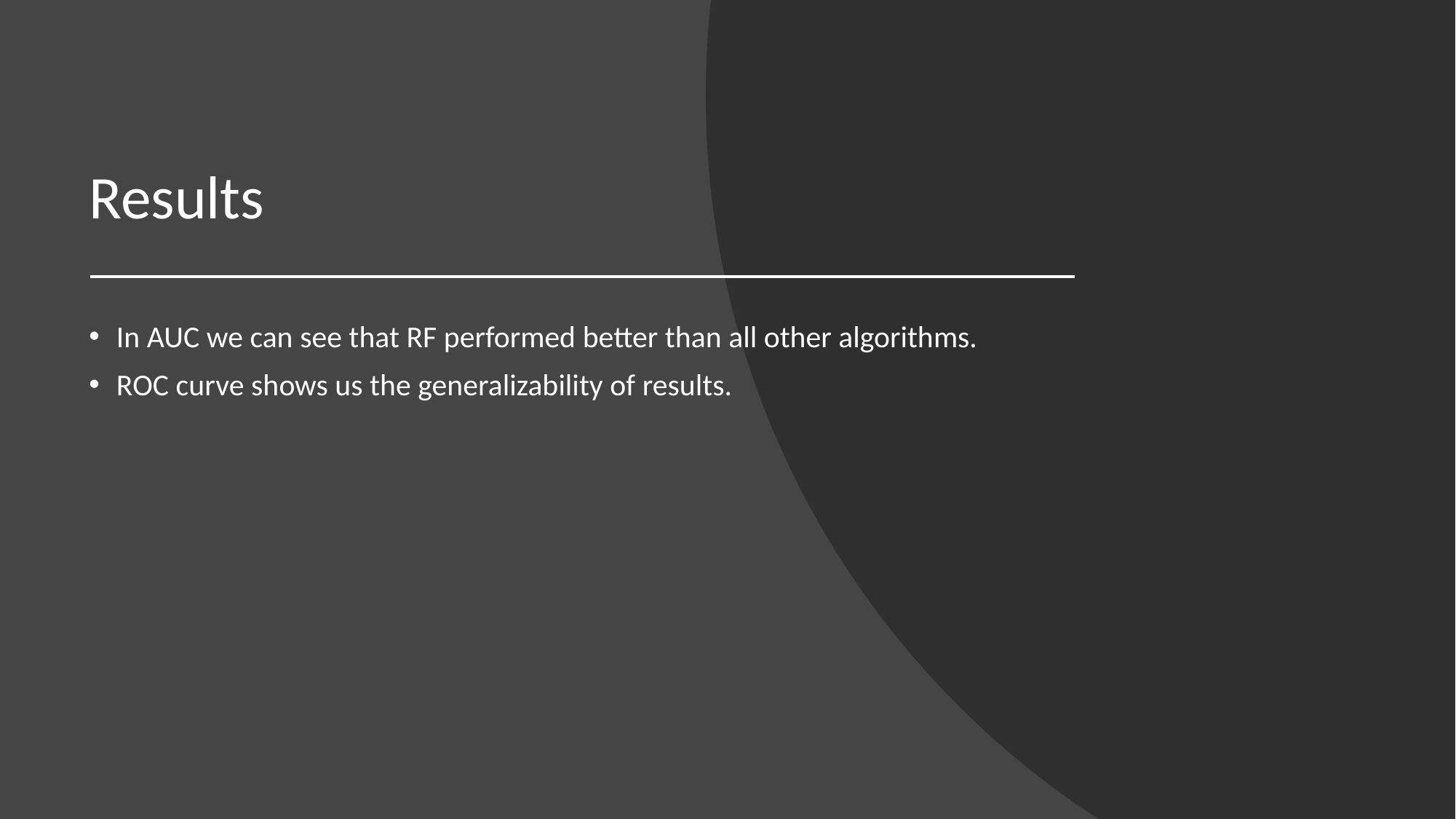

# Results
In AUC we can see that RF performed better than all other algorithms.
ROC curve shows us the generalizability of results.